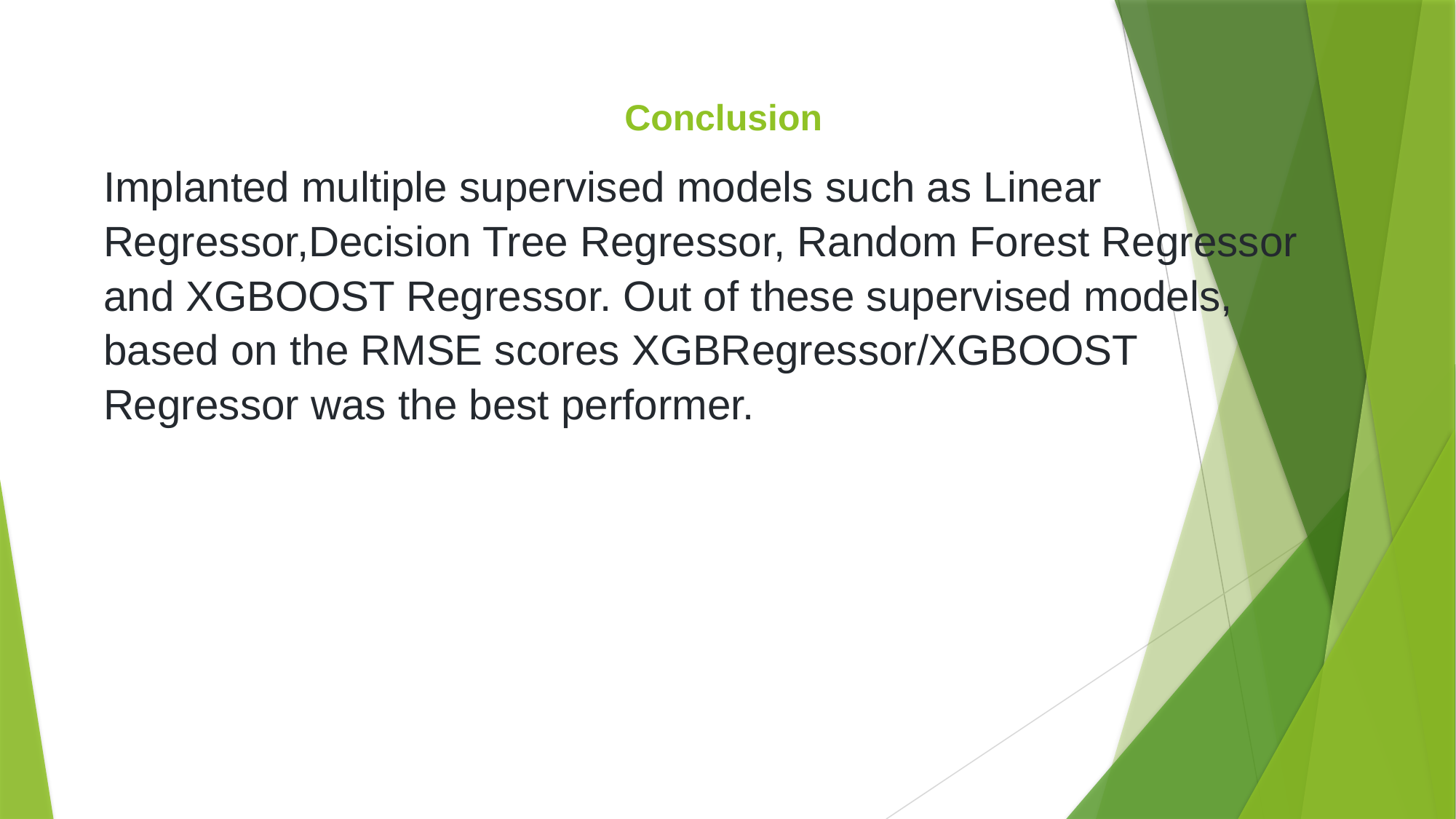

Conclusion
Implanted multiple supervised models such as Linear Regressor,Decision Tree Regressor, Random Forest Regressor and XGBOOST Regressor. Out of these supervised models, based on the RMSE scores XGBRegressor/XGBOOST Regressor was the best performer.